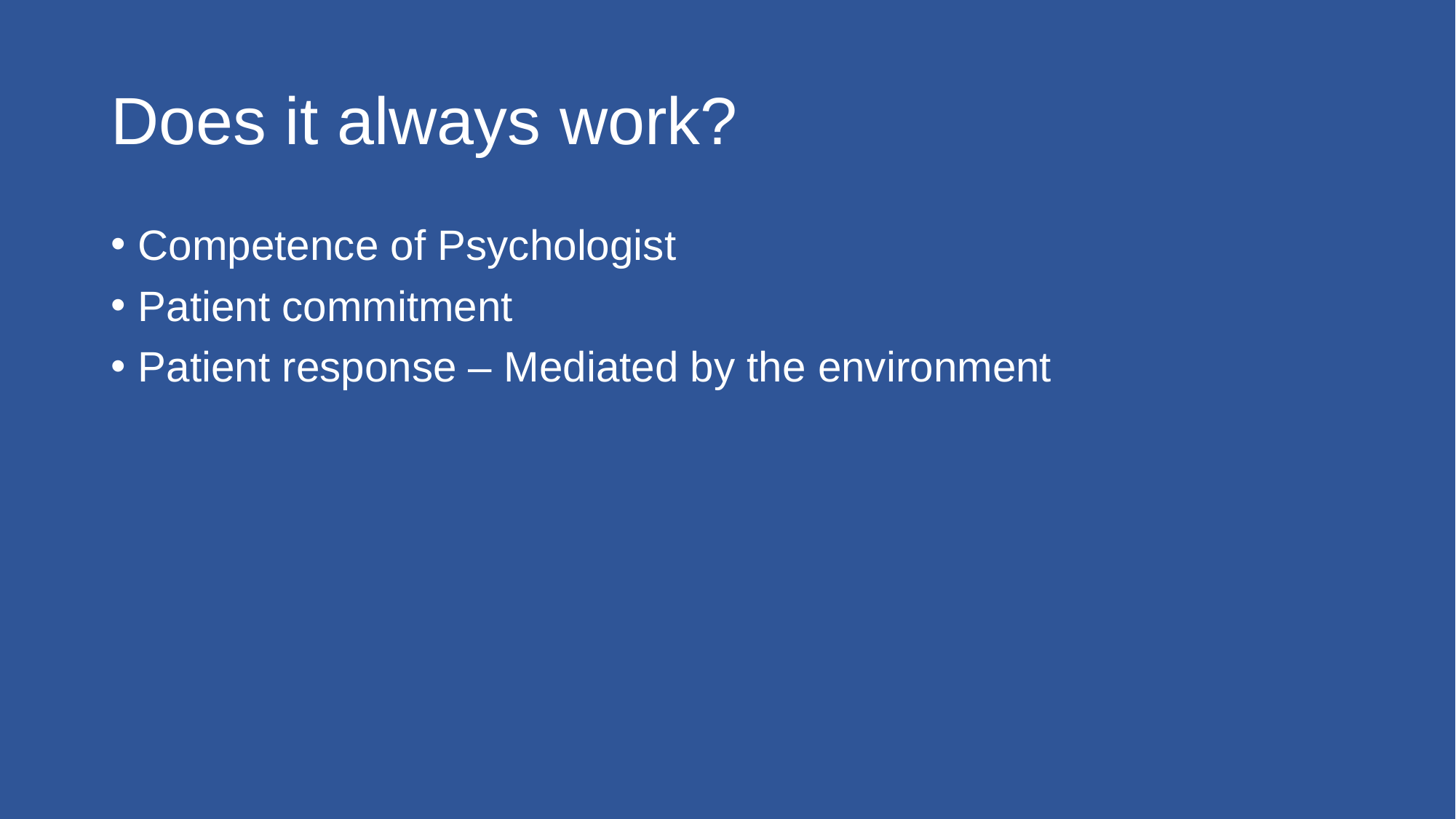

# Does it always work?
Competence of Psychologist
Patient commitment
Patient response – Mediated by the environment